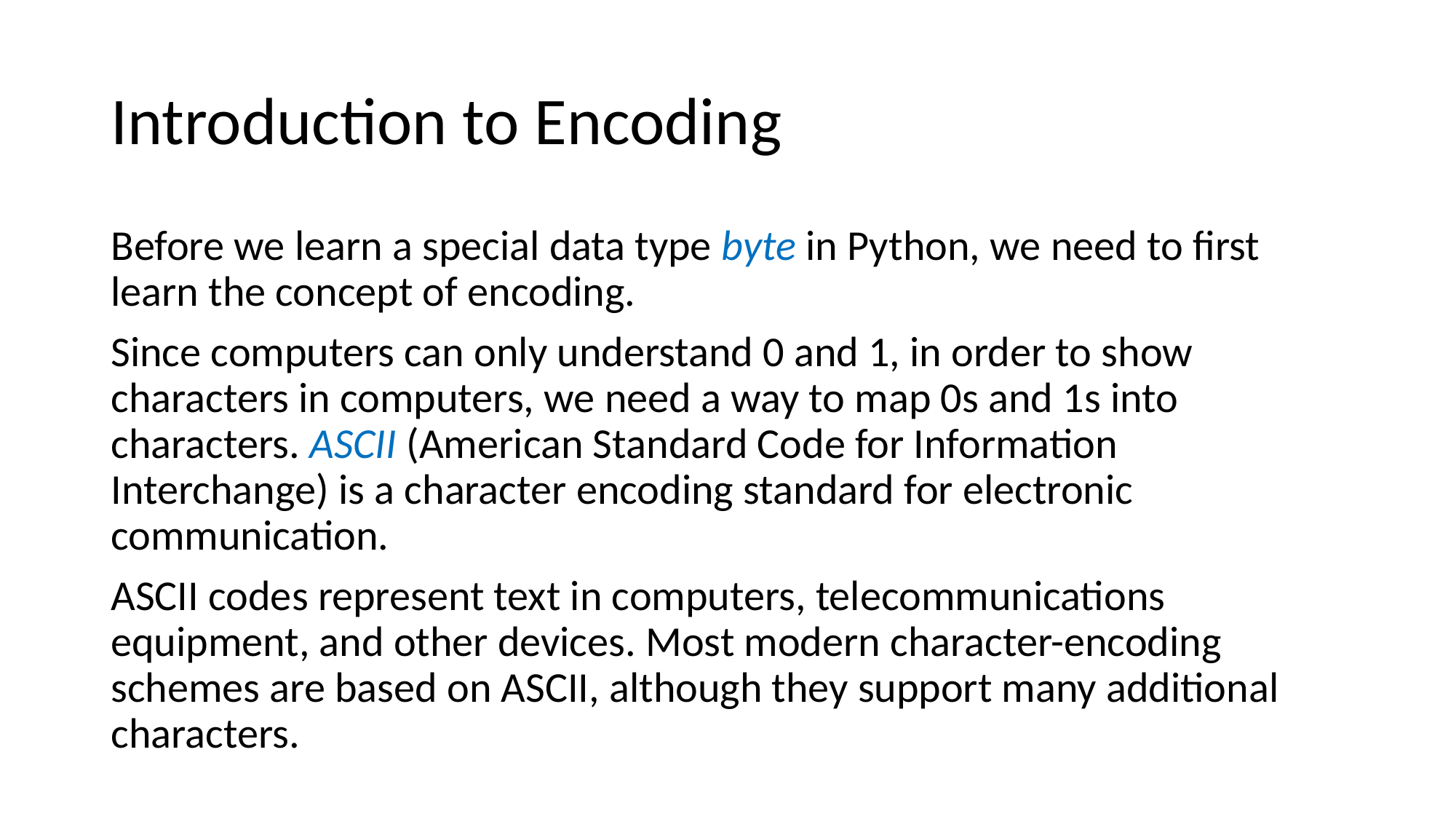

# Introduction to Encoding
Before we learn a special data type byte in Python, we need to first learn the concept of encoding.
Since computers can only understand 0 and 1, in order to show characters in computers, we need a way to map 0s and 1s into characters. ASCII (American Standard Code for Information Interchange) is a character encoding standard for electronic communication.
ASCII codes represent text in computers, telecommunications equipment, and other devices. Most modern character-encoding schemes are based on ASCII, although they support many additional characters.